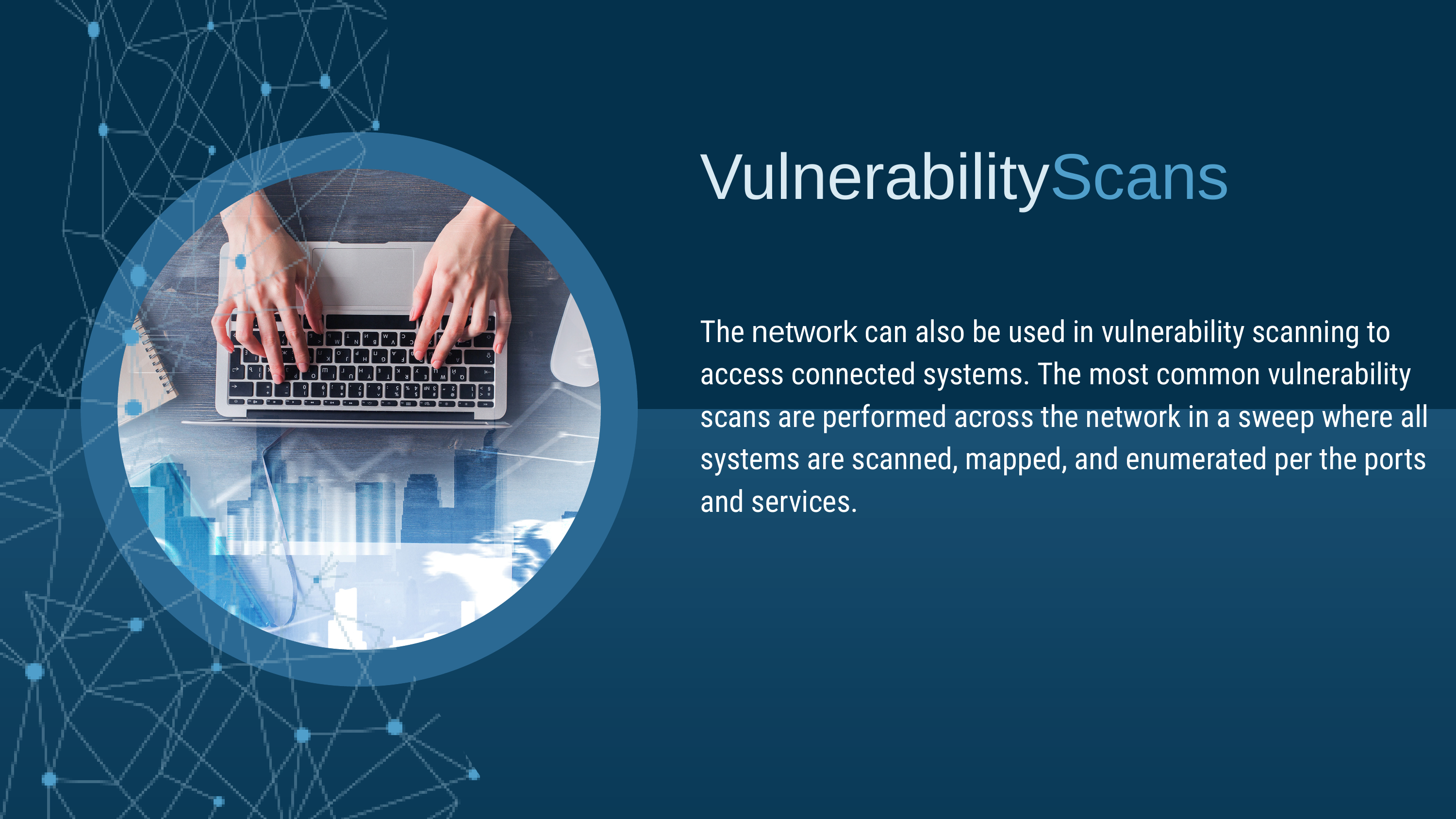

Vulnerability
Scans

The network can also be used in vulnerability scanning to access connected systems. The most common vulnerability scans are performed across the network in a sweep where all systems are scanned, mapped, and enumerated per the ports and services.